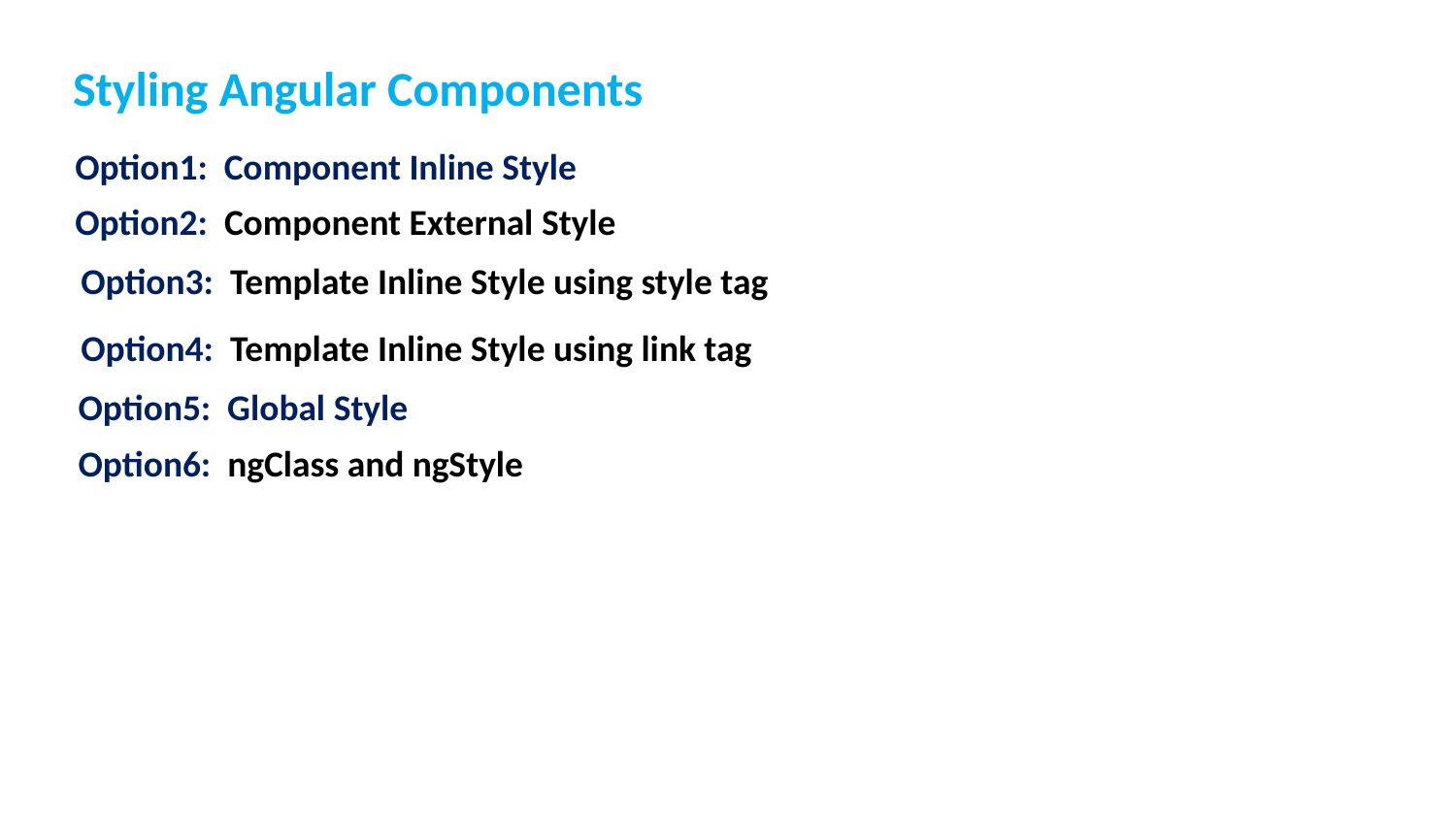

# Styling Angular Components
Option1:  Component Inline Style
Option2:  Component External Style
Option3:  Template Inline Style using style tag
Option4:  Template Inline Style using link tag
Option5:  Global Style
Option6:  ngClass and ngStyle